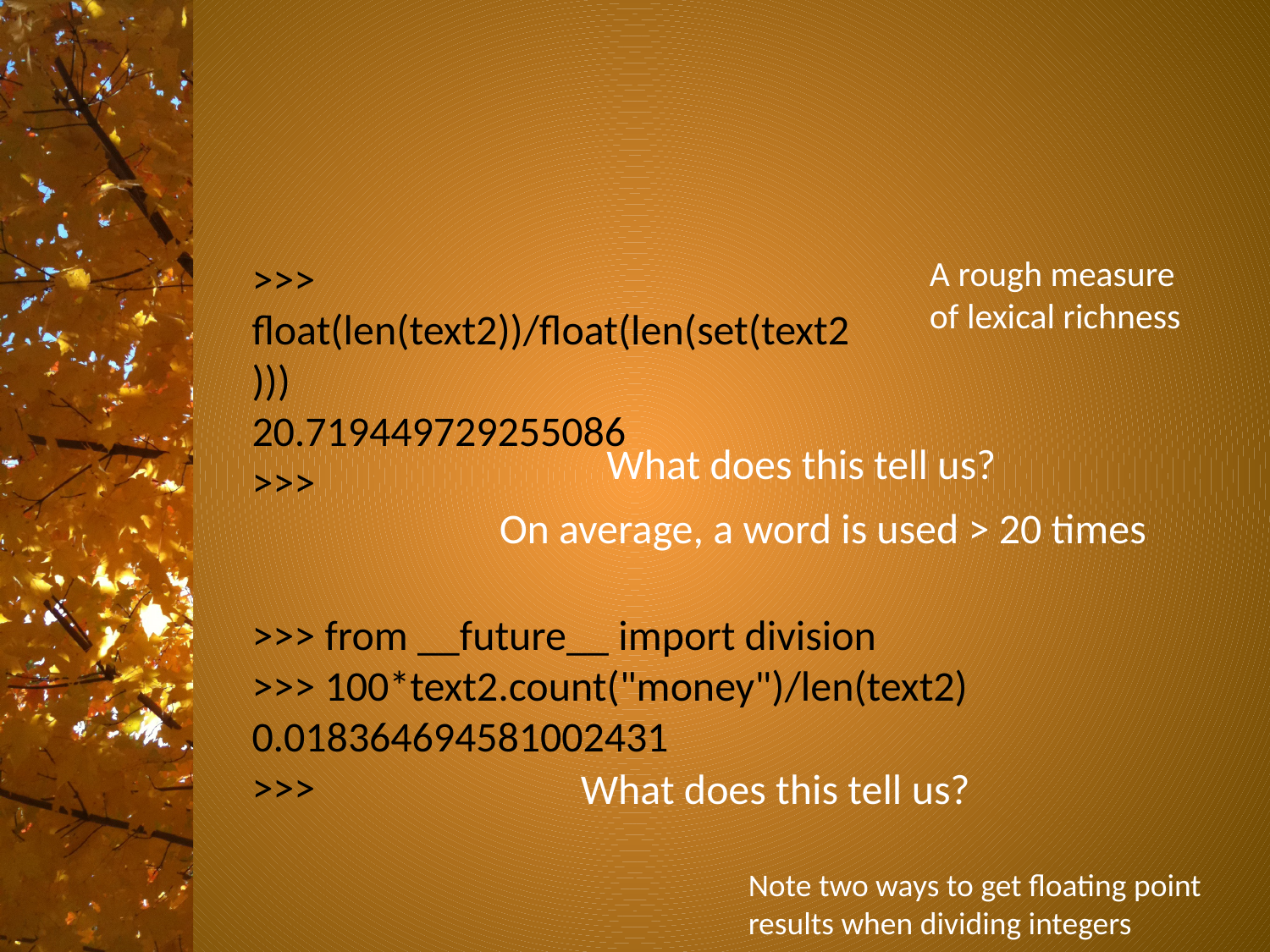

#
>>> float(len(text2))/float(len(set(text2)))
20.719449729255086
>>>
A rough measure of lexical richness
What does this tell us?
On average, a word is used > 20 times
>>> from __future__ import division
>>> 100*text2.count("money")/len(text2)
0.018364694581002431
>>>
What does this tell us?
Note two ways to get floating point results when dividing integers